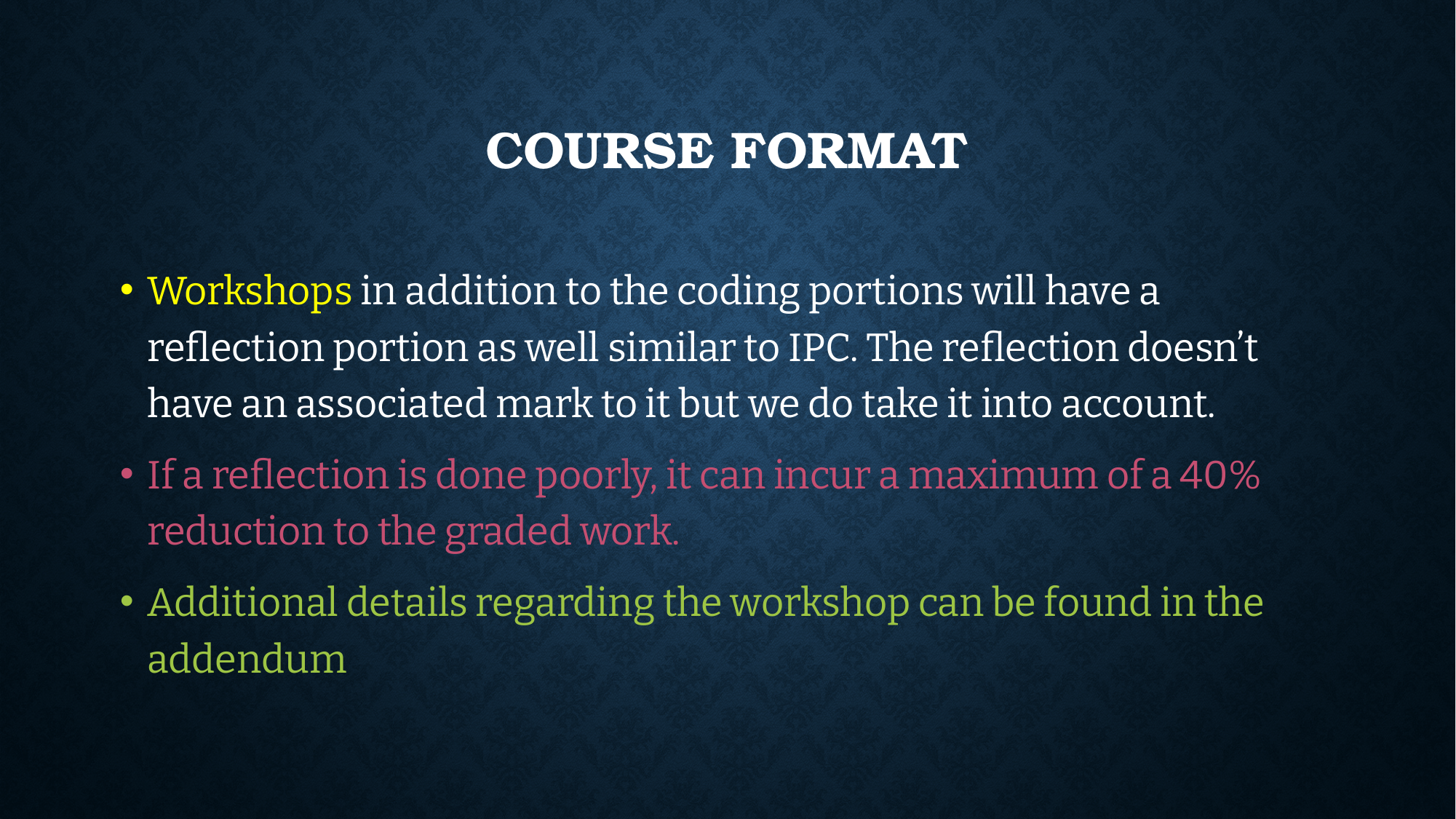

# Course Format
Workshops in addition to the coding portions will have a reflection portion as well similar to IPC. The reflection doesn’t have an associated mark to it but we do take it into account.
If a reflection is done poorly, it can incur a maximum of a 40% reduction to the graded work.
Additional details regarding the workshop can be found in the addendum